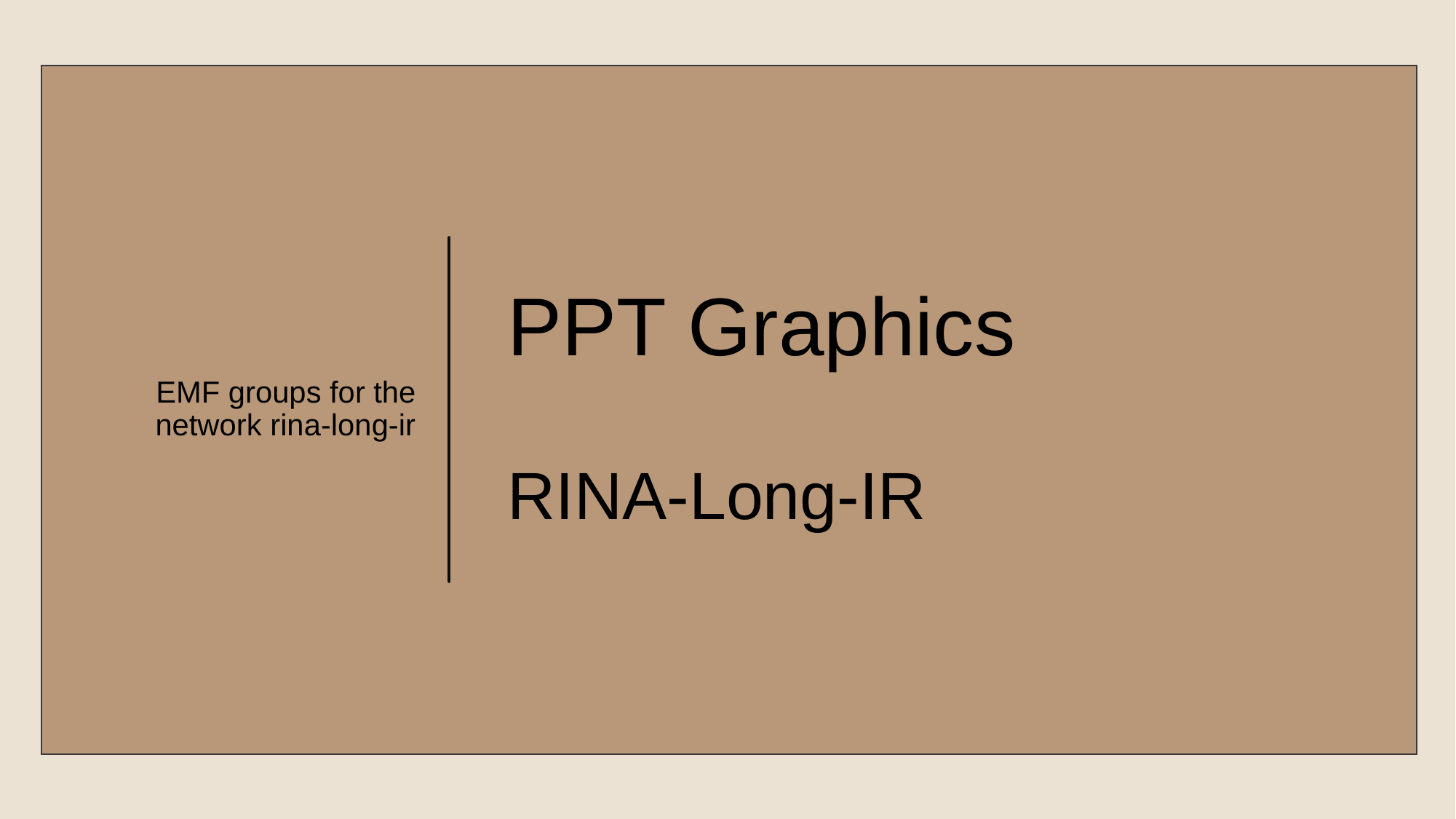

EMF groups for the network rina-long-ir
# PPT Graphics RINA-Long-IR